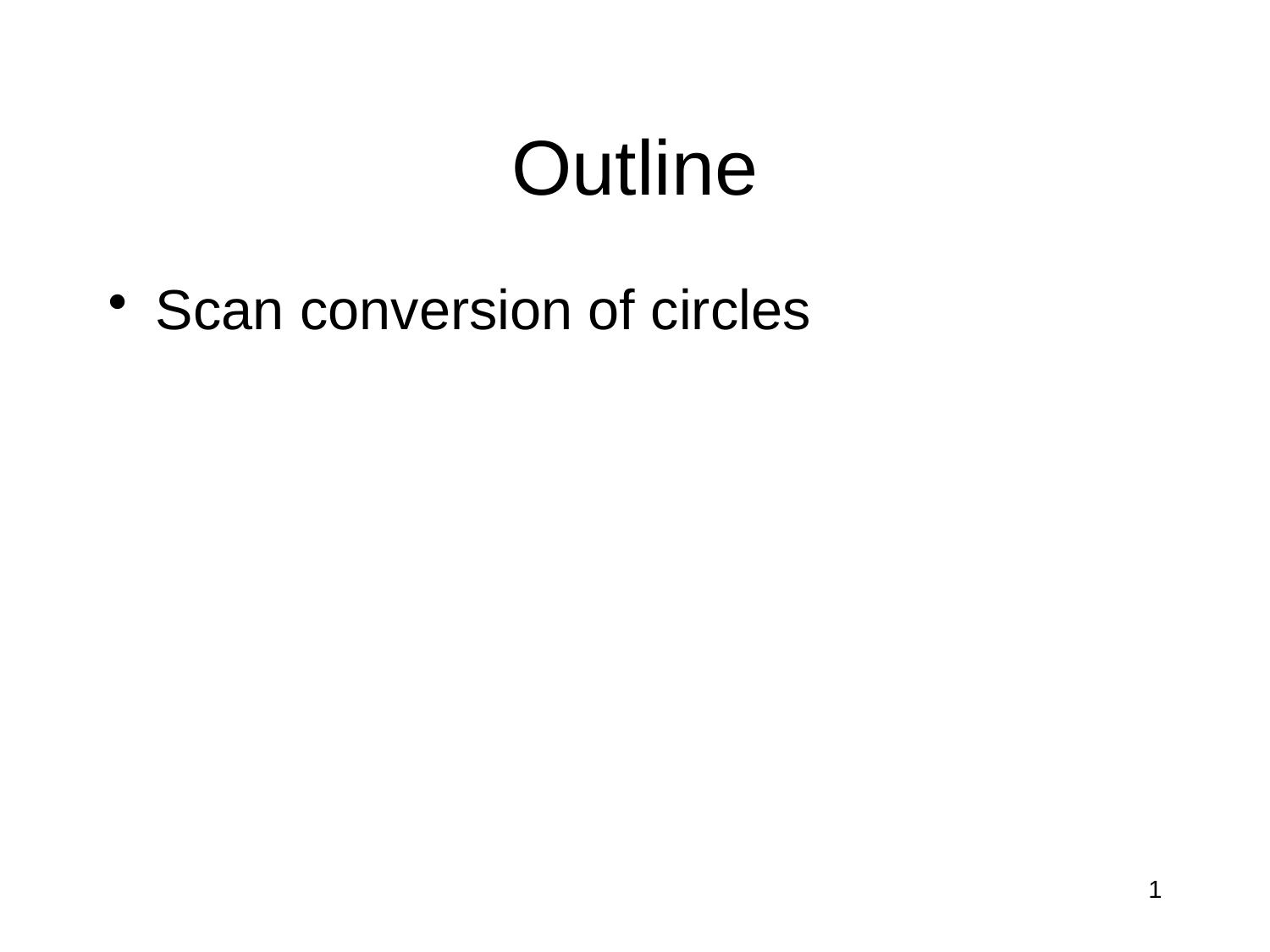

# Outline
Scan conversion of circles
1